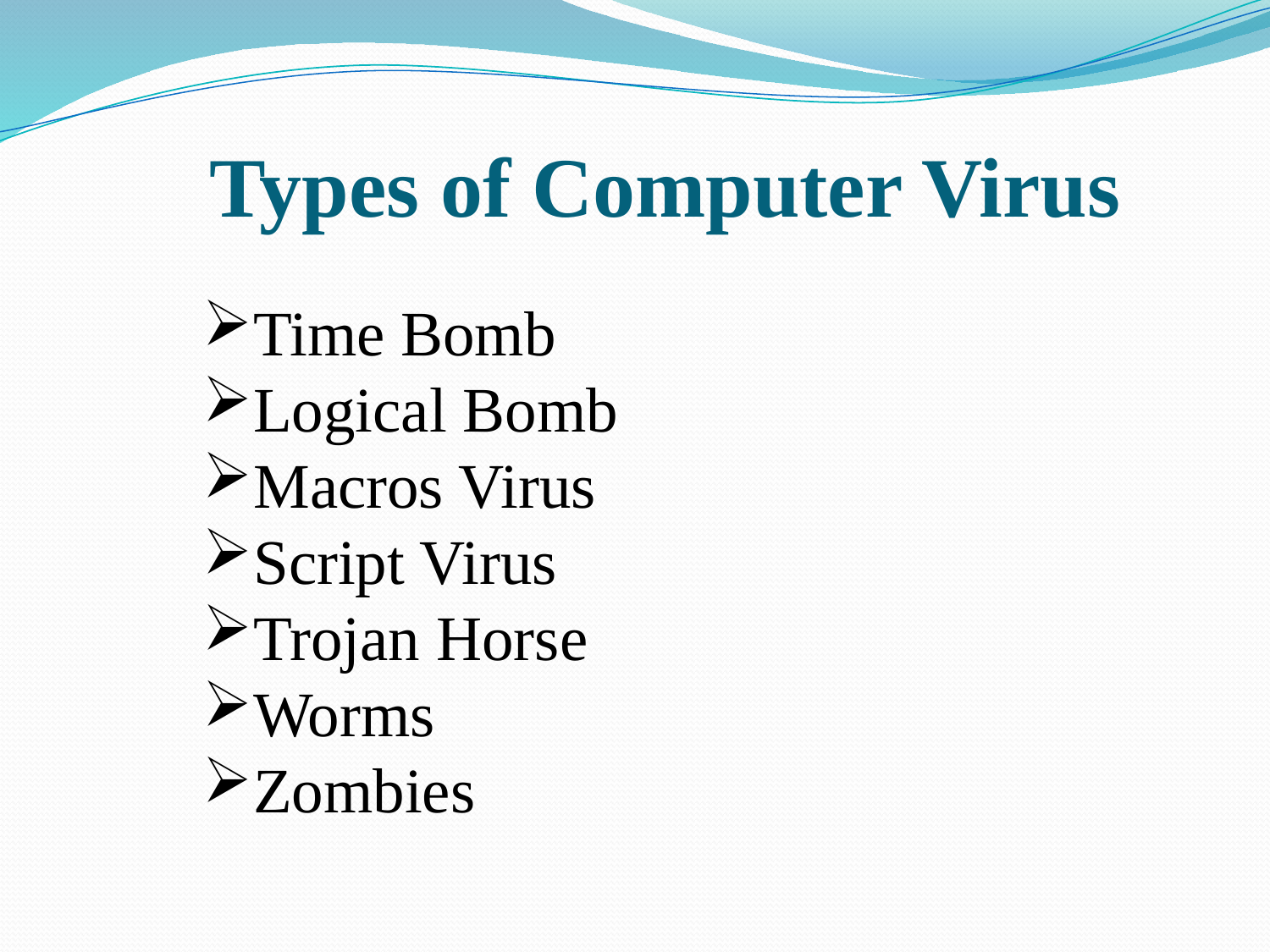

Types of Computer Virus
Time Bomb
Logical Bomb
Macros Virus
Script Virus
Trojan Horse
Worms
Zombies